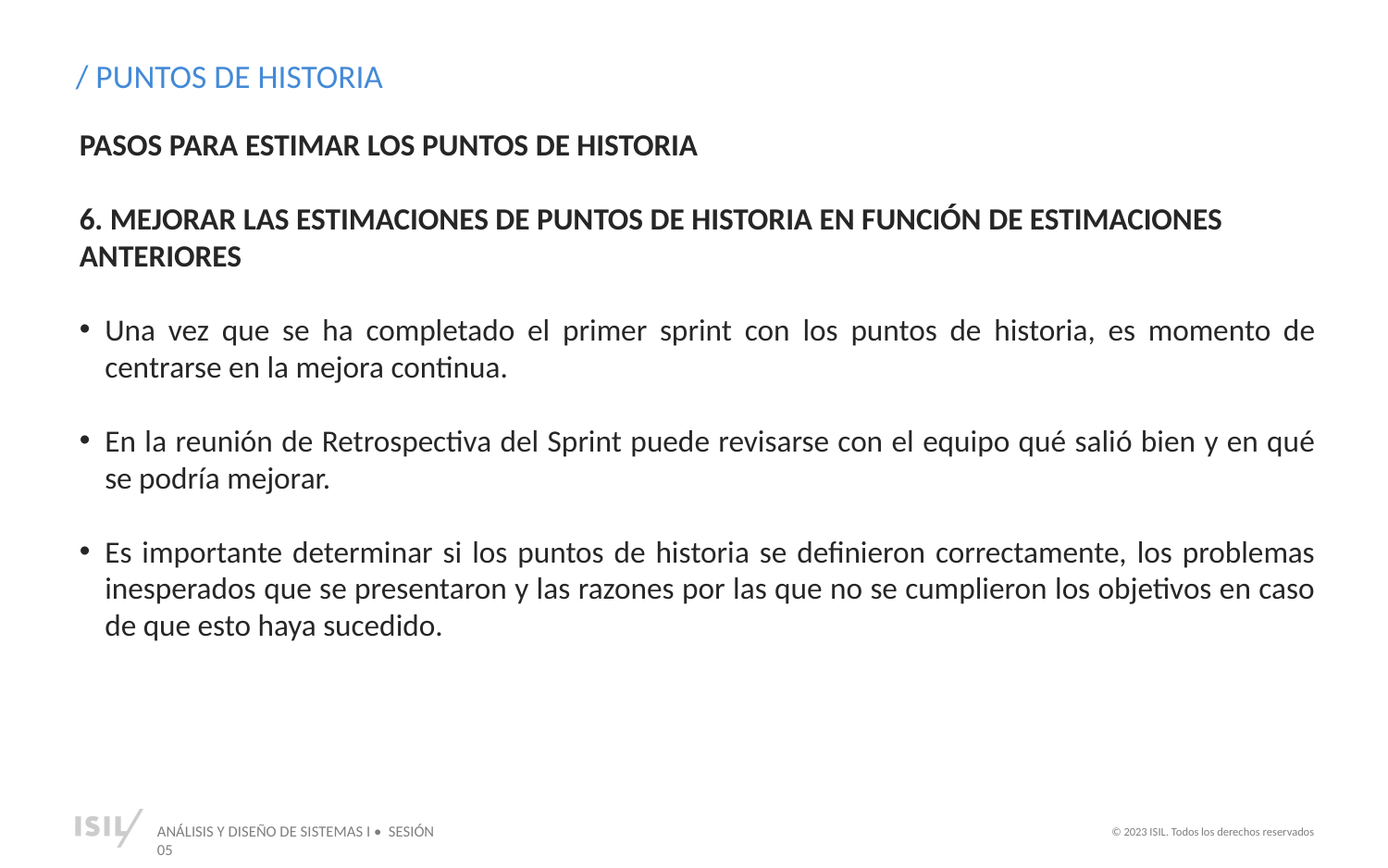

/ PUNTOS DE HISTORIA
PASOS PARA ESTIMAR LOS PUNTOS DE HISTORIA

6. MEJORAR LAS ESTIMACIONES DE PUNTOS DE HISTORIA EN FUNCIÓN DE ESTIMACIONES ANTERIORES

Una vez que se ha completado el primer sprint con los puntos de historia, es momento de centrarse en la mejora continua.

En la reunión de Retrospectiva del Sprint puede revisarse con el equipo qué salió bien y en qué se podría mejorar.

Es importante determinar si los puntos de historia se definieron correctamente, los problemas inesperados que se presentaron y las razones por las que no se cumplieron los objetivos en caso de que esto haya sucedido.